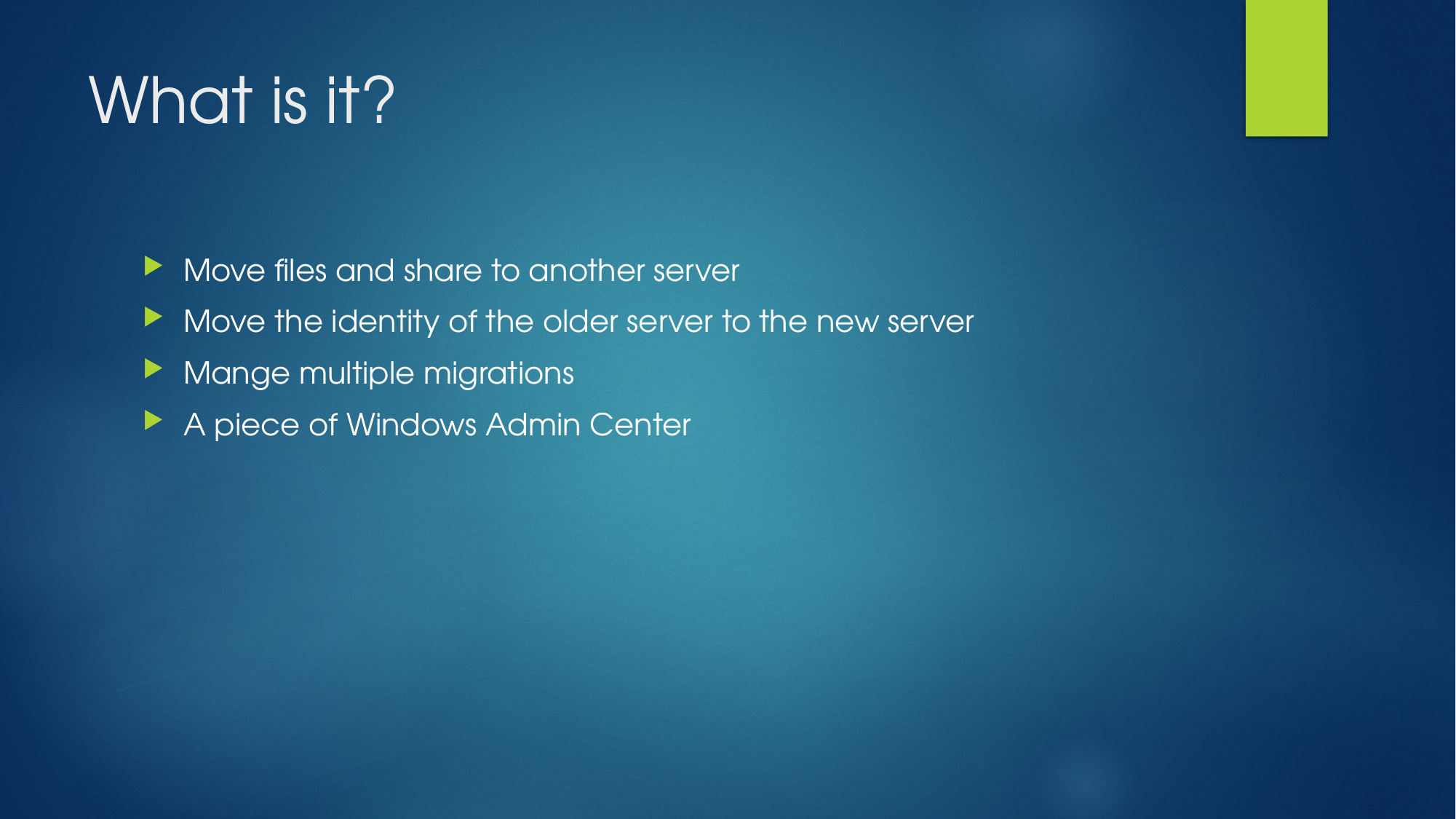

# What is it?
Move files and share to another server
Move the identity of the older server to the new server
Mange multiple migrations
A piece of Windows Admin Center